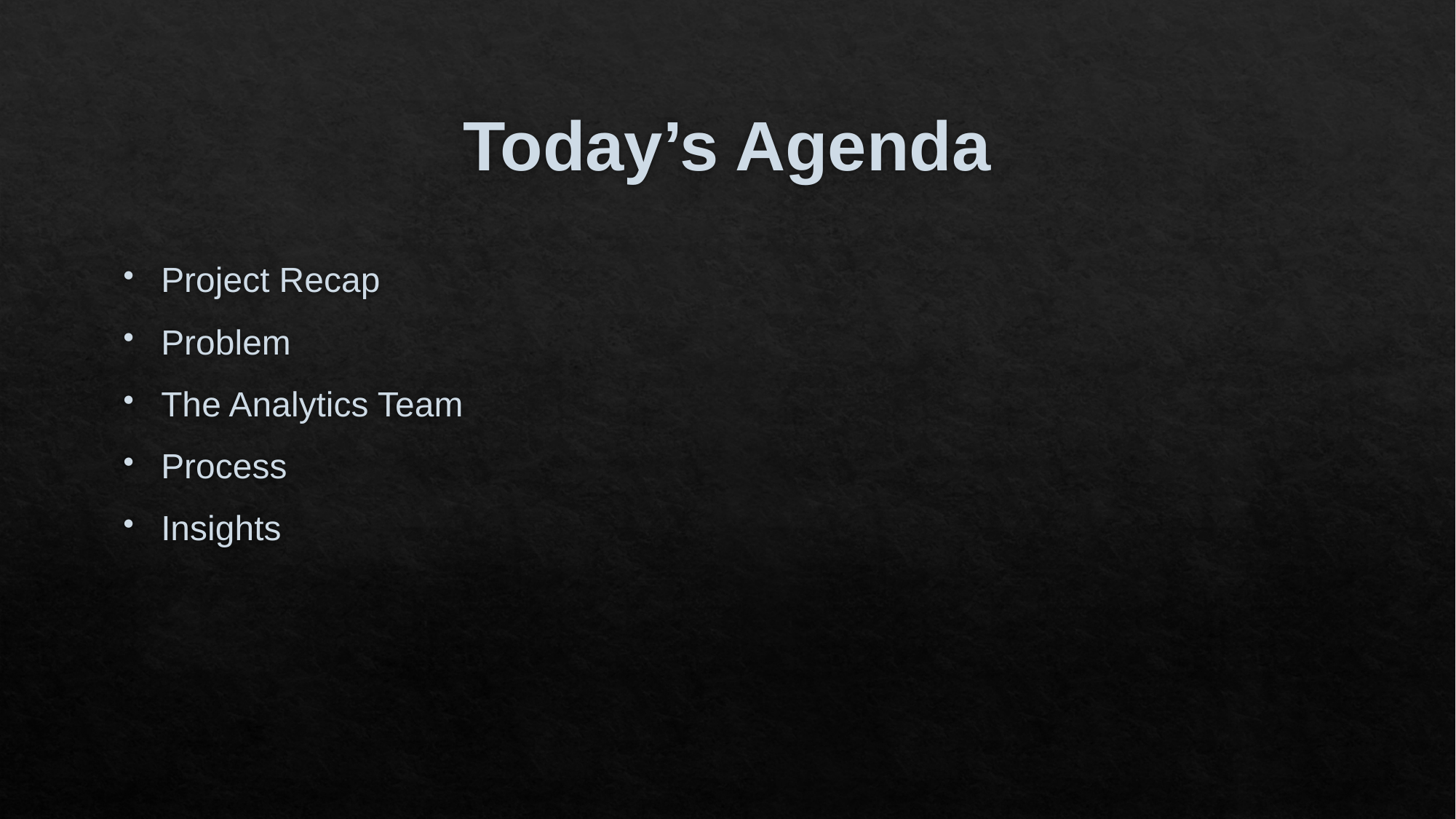

# Today’s Agenda
Project Recap
Problem
The Analytics Team
Process
Insights